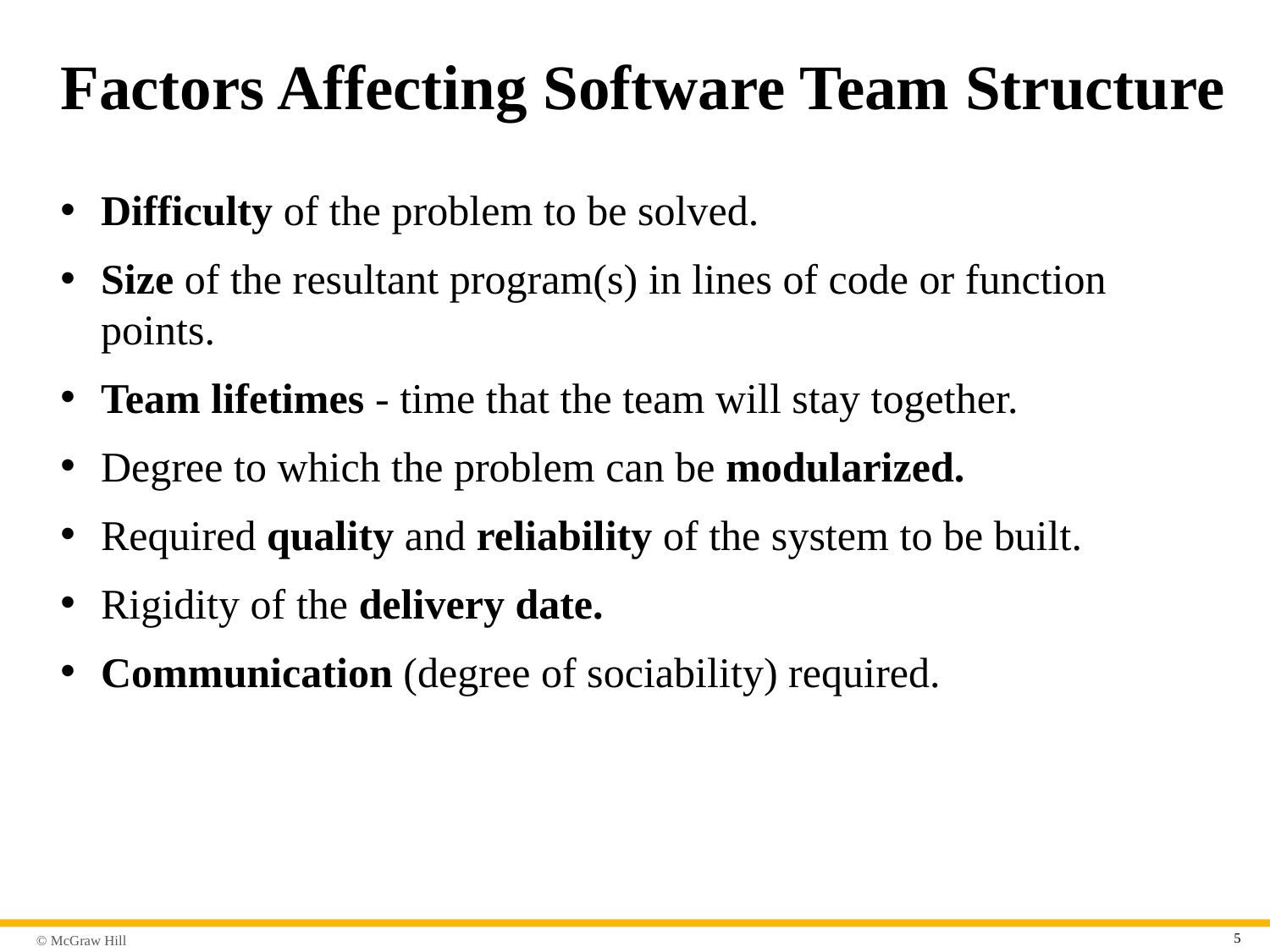

# Factors Affecting Software Team Structure
Difficulty of the problem to be solved.
Size of the resultant program(s) in lines of code or function points.
Team lifetimes - time that the team will stay together.
Degree to which the problem can be modularized.
Required quality and reliability of the system to be built.
Rigidity of the delivery date.
Communication (degree of sociability) required.
5